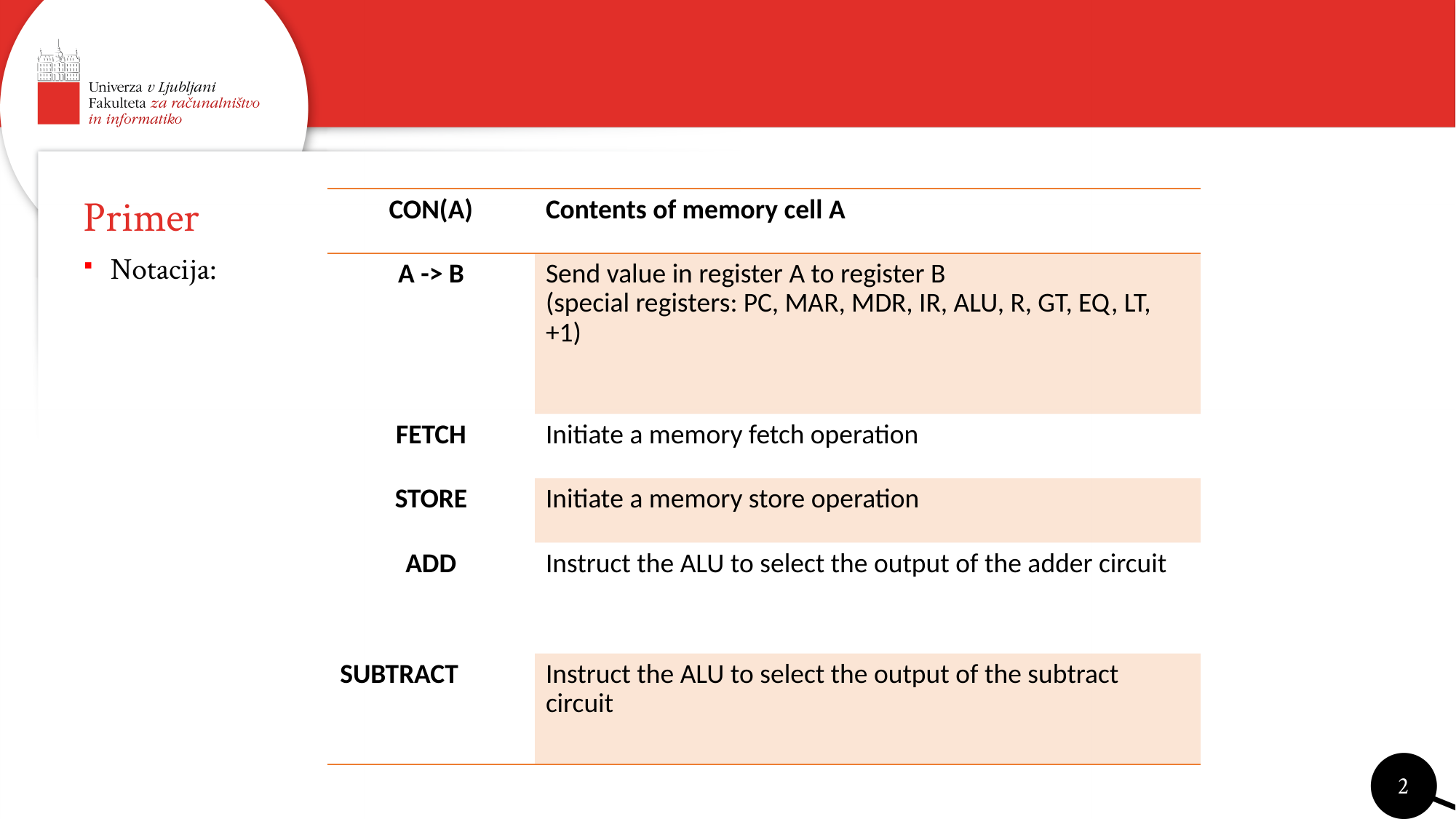

# Primer
| CON(A) | Contents of memory cell A |
| --- | --- |
| A -> B | Send value in register A to register B (special registers: PC, MAR, MDR, IR, ALU, R, GT, EQ, LT, +1) |
| FETCH | Initiate a memory fetch operation |
| STORE | Initiate a memory store operation |
| ADD | Instruct the ALU to select the output of the adder circuit |
| SUBTRACT | Instruct the ALU to select the output of the subtract circuit |
Notacija:
2